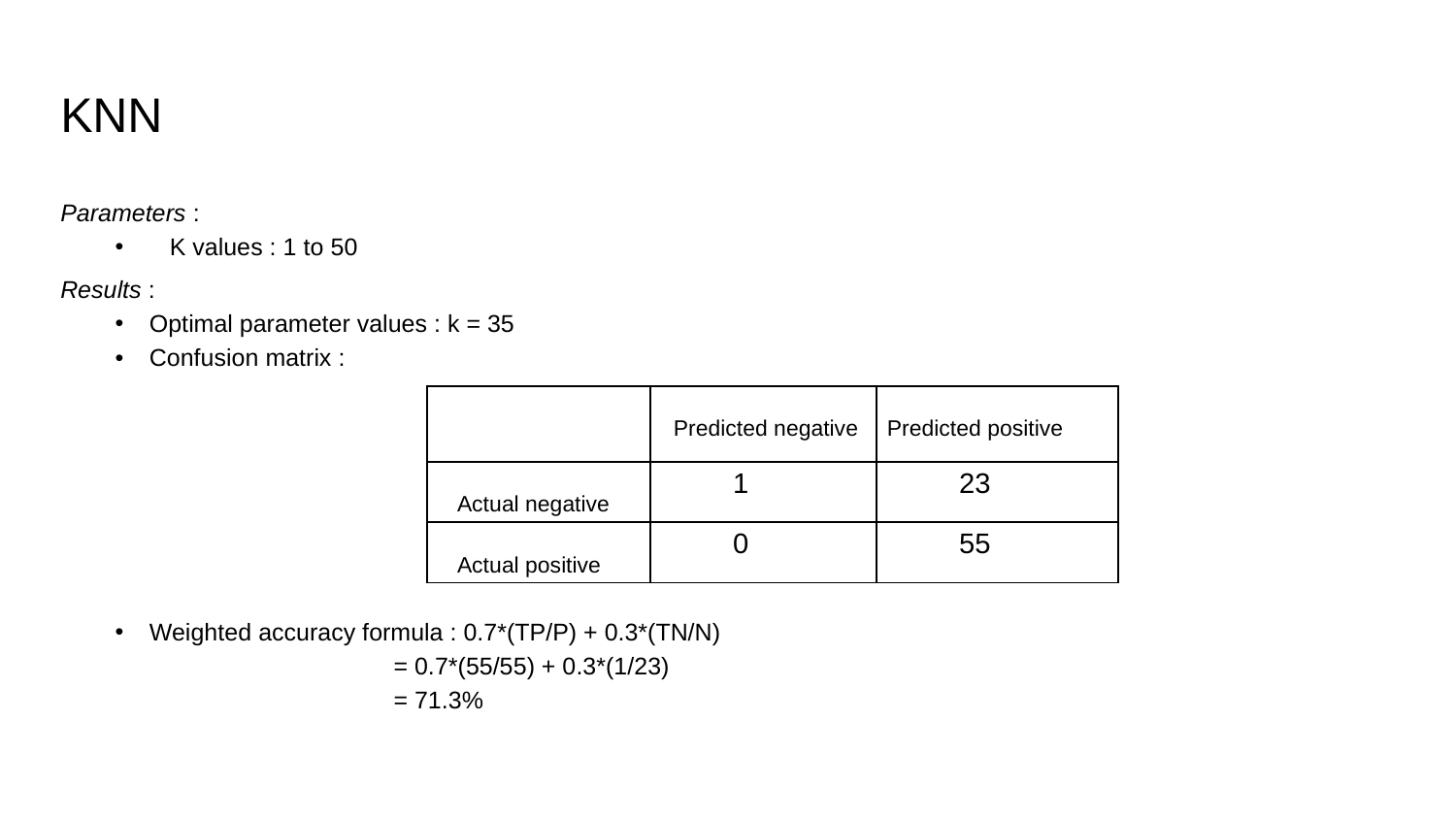

# KNN
Parameters :
K values : 1 to 50
Results :
Optimal parameter values : k = 35
Confusion matrix :

Weighted accuracy formula : 0.7*(TP/P) + 0.3*(TN/N)
                                         = 0.7*(55/55) + 0.3*(1/23)
                                         = 71.3%

|  | Predicted negative | Predicted positive |
| --- | --- | --- |
| Actual negative | 1 | 23 |
| Actual positive | 0 | 55 |